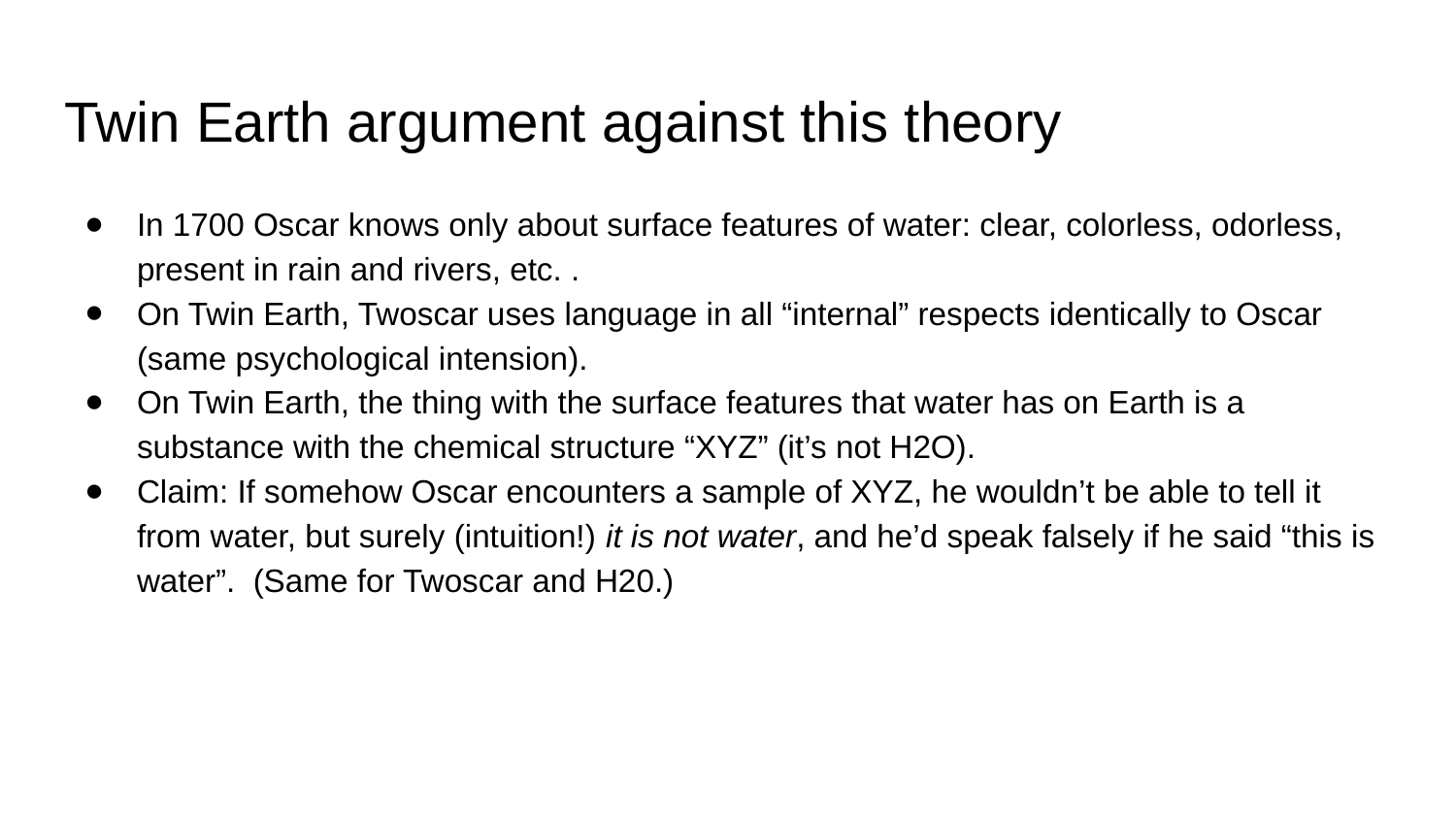

# Twin Earth argument against this theory
In 1700 Oscar knows only about surface features of water: clear, colorless, odorless, present in rain and rivers, etc. .
On Twin Earth, Twoscar uses language in all “internal” respects identically to Oscar (same psychological intension).
On Twin Earth, the thing with the surface features that water has on Earth is a substance with the chemical structure “XYZ” (it’s not H2O).
Claim: If somehow Oscar encounters a sample of XYZ, he wouldn’t be able to tell it from water, but surely (intuition!) it is not water, and he’d speak falsely if he said “this is water”.  (Same for Twoscar and H20.)